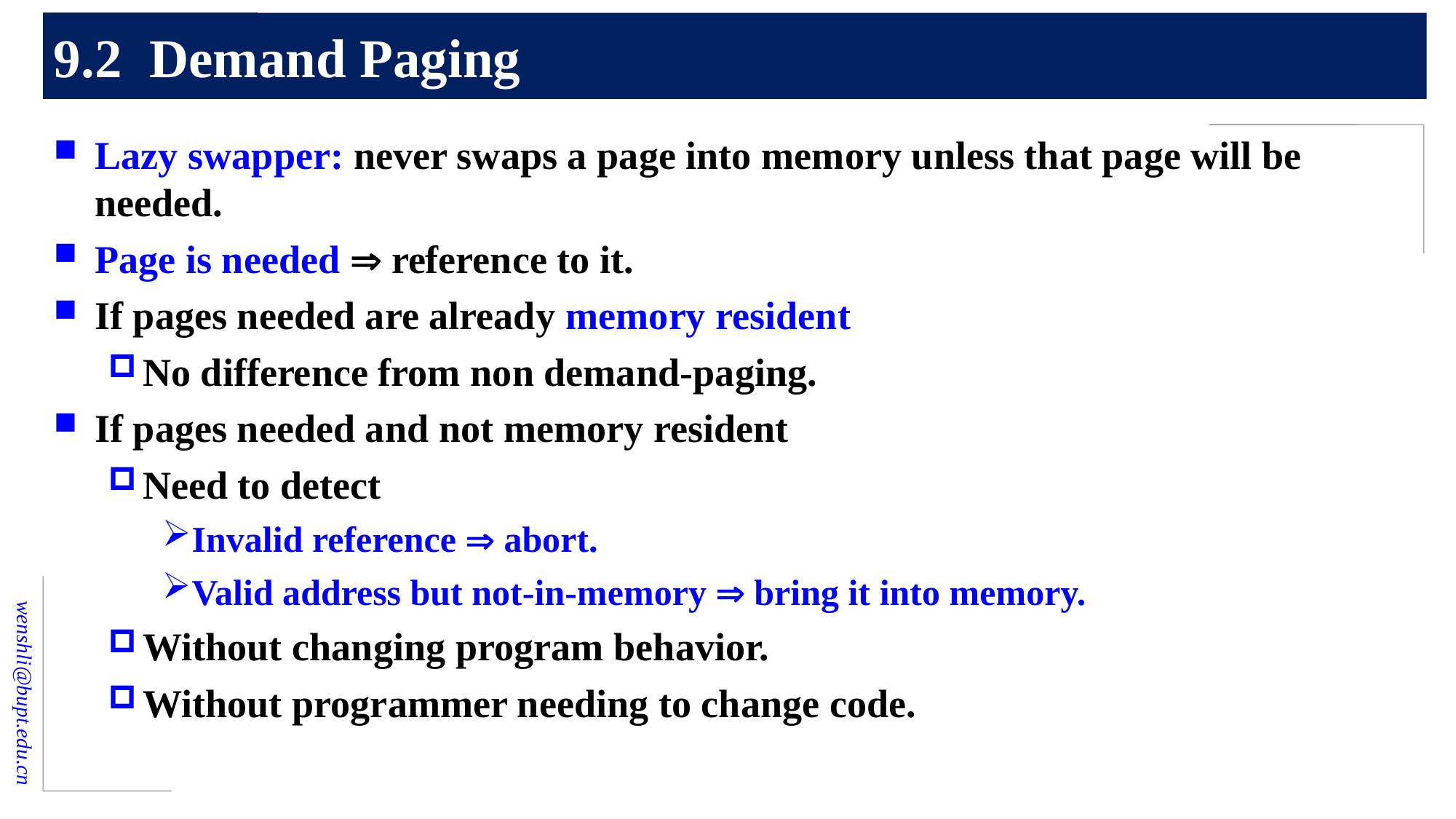

# 9.2  Demand Paging
Lazy swapper: never swaps a page into memory unless that page will be needed.
Page is needed ⇒ reference to it.
If pages needed are already memory resident
No difference from non demand-paging.
If pages needed and not memory resident
Need to detect
Invalid reference ⇒ abort.
Valid address but not-in-memory ⇒ bring it into memory.
Without changing program behavior.
Without programmer needing to change code.
8